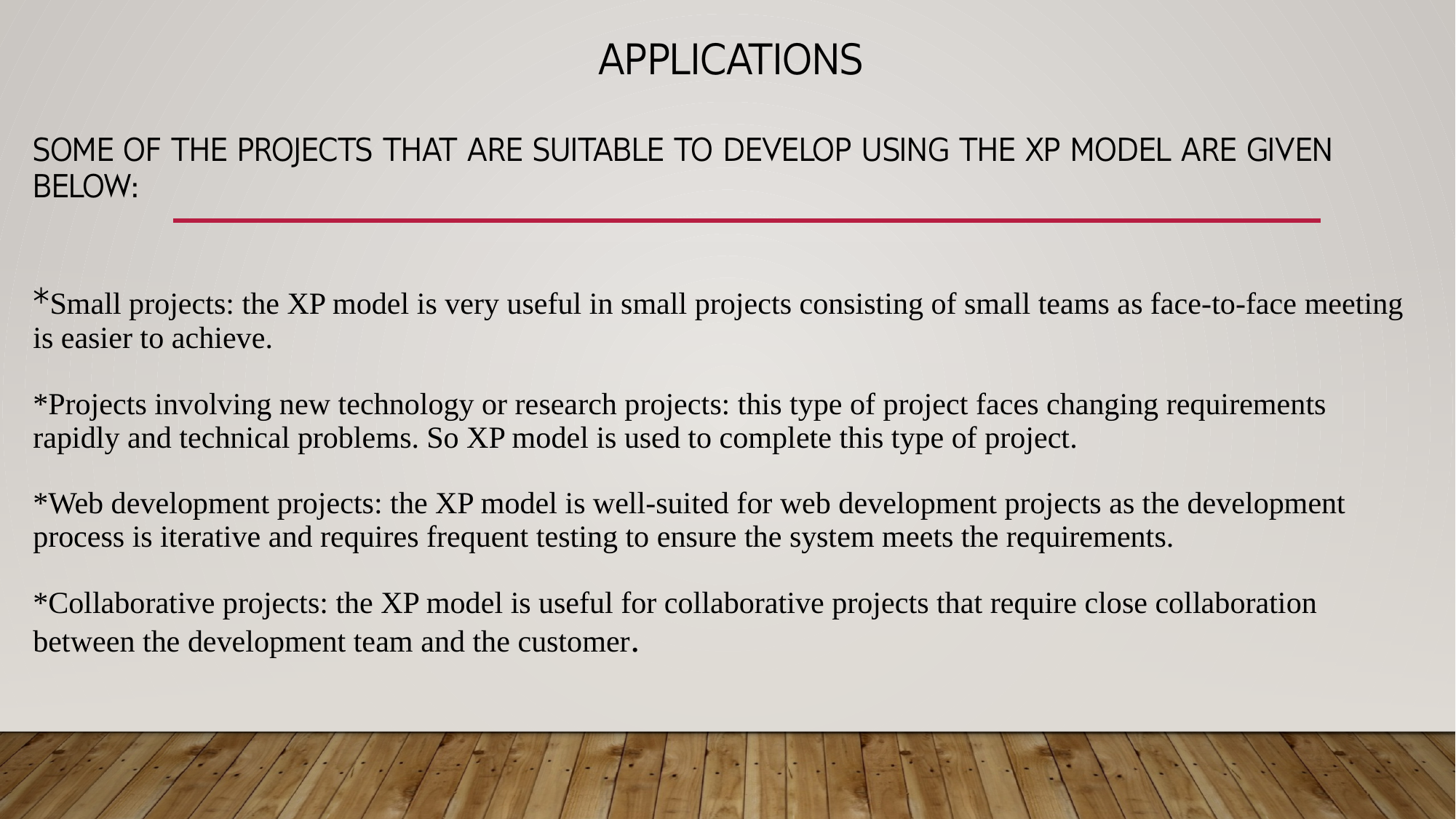

# Applications Some of the projects that are suitable to develop using the XP model are given below: *Small projects: the XP model is very useful in small projects consisting of small teams as face-to-face meeting is easier to achieve. *Projects involving new technology or research projects: this type of project faces changing requirements rapidly and technical problems. So XP model is used to complete this type of project. *Web development projects: the XP model is well-suited for web development projects as the development process is iterative and requires frequent testing to ensure the system meets the requirements. *Collaborative projects: the XP model is useful for collaborative projects that require close collaboration between the development team and the customer.